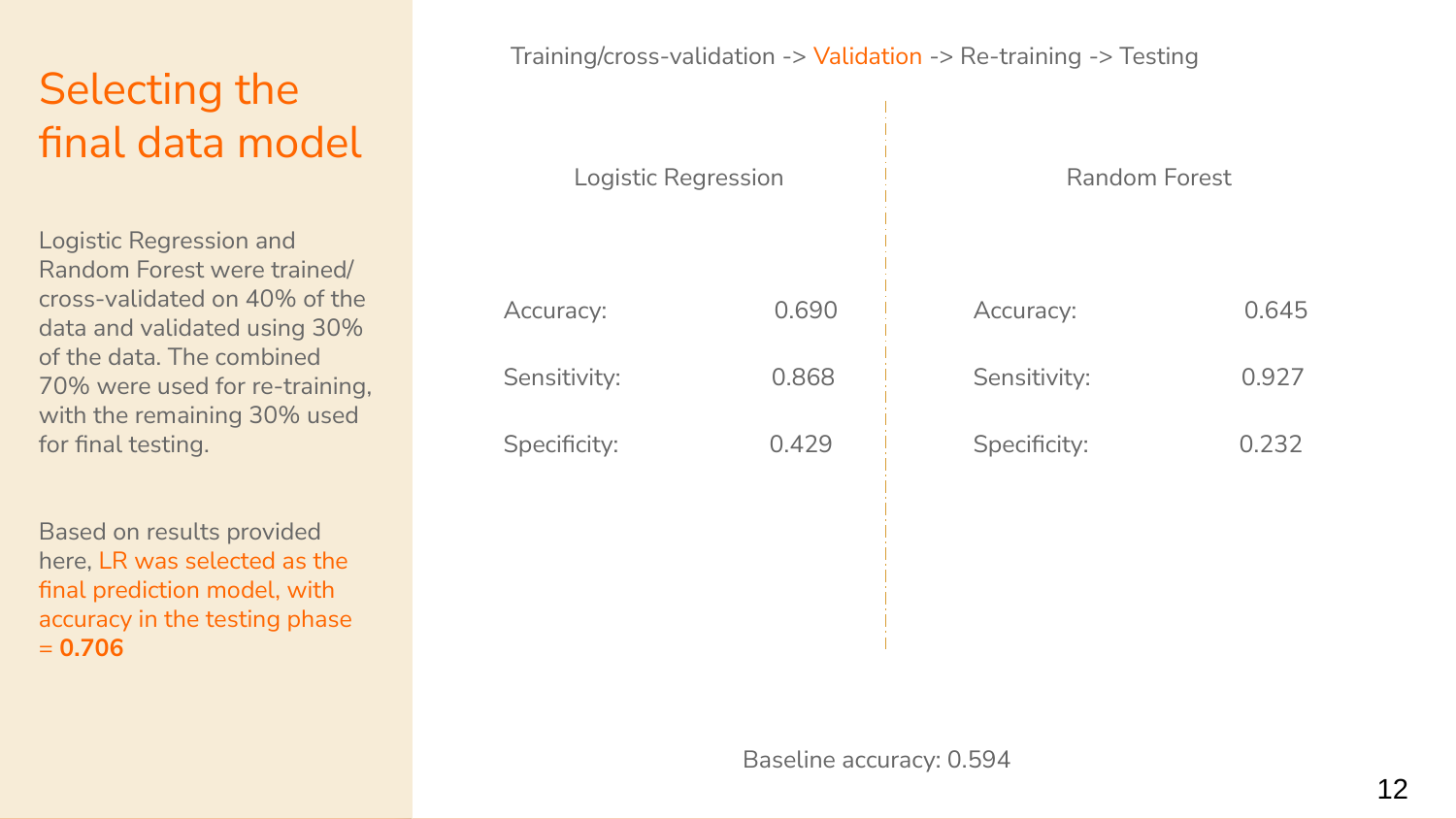

Training/cross-validation -> Validation -> Re-training -> Testing
# Selecting the final data model Logistic Regression and Random Forest were trained/ cross-validated on 40% of the data and validated using 30% of the data. The combined 70% were used for re-training, with the remaining 30% used for final testing. Based on results provided here, LR was selected as the final prediction model, with accuracy in the testing phase = 0.706
Logistic Regression

Accuracy: 	                    0.690

Sensitivity:                        0.868

Specificity:                        0.429

Random Forest

Accuracy: 	                    0.645

Sensitivity:                        0.927

Specificity:                        0.232

Baseline accuracy: 0.594

12